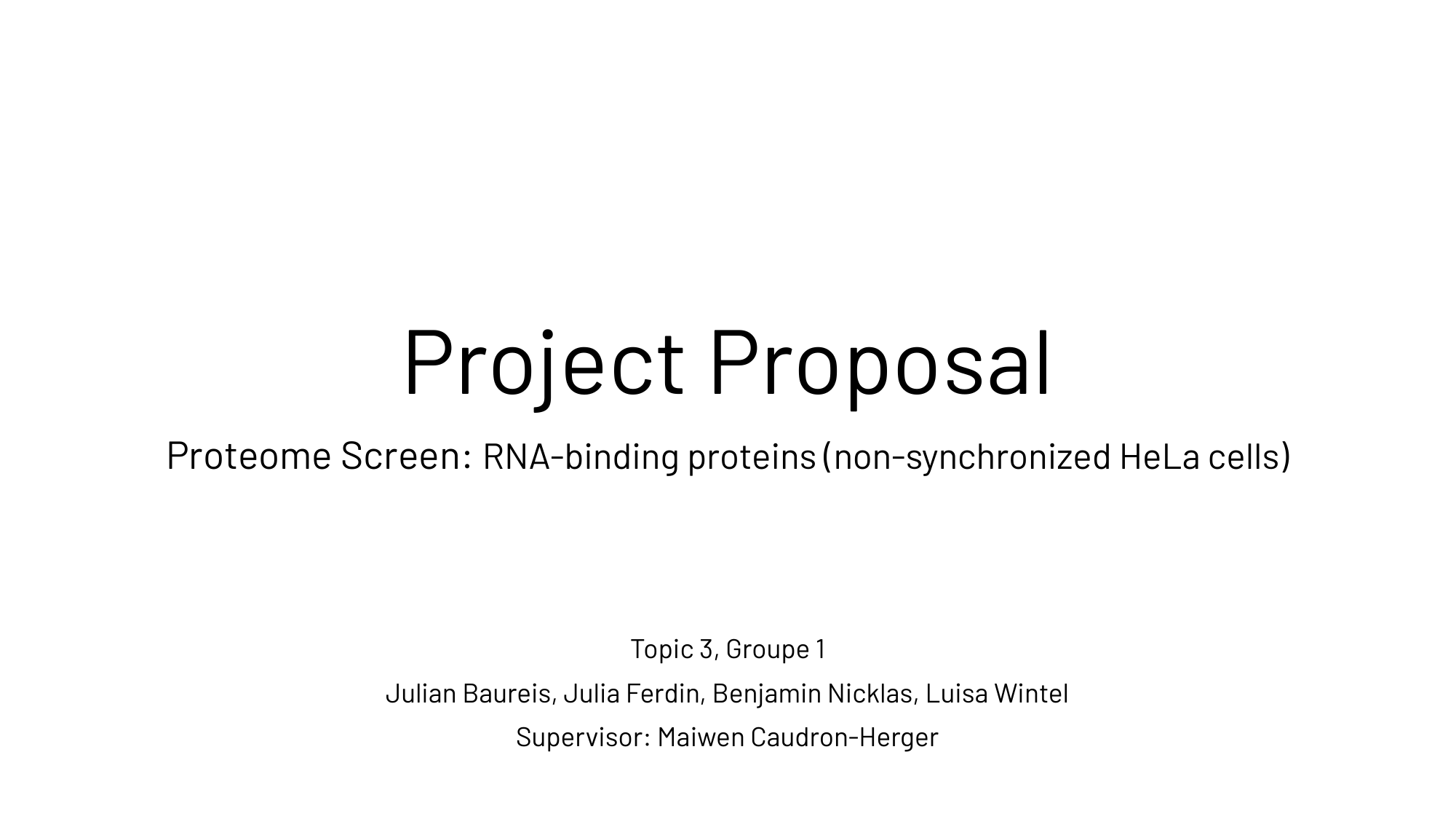

# Project Proposal
Proteome Screen: RNA-binding proteins (non-synchronized HeLa cells)

Topic 3, Groupe 1
Julian Baureis, Julia Ferdin, Benjamin Nicklas, Luisa Wintel
Supervisor: Maiwen Caudron-Herger